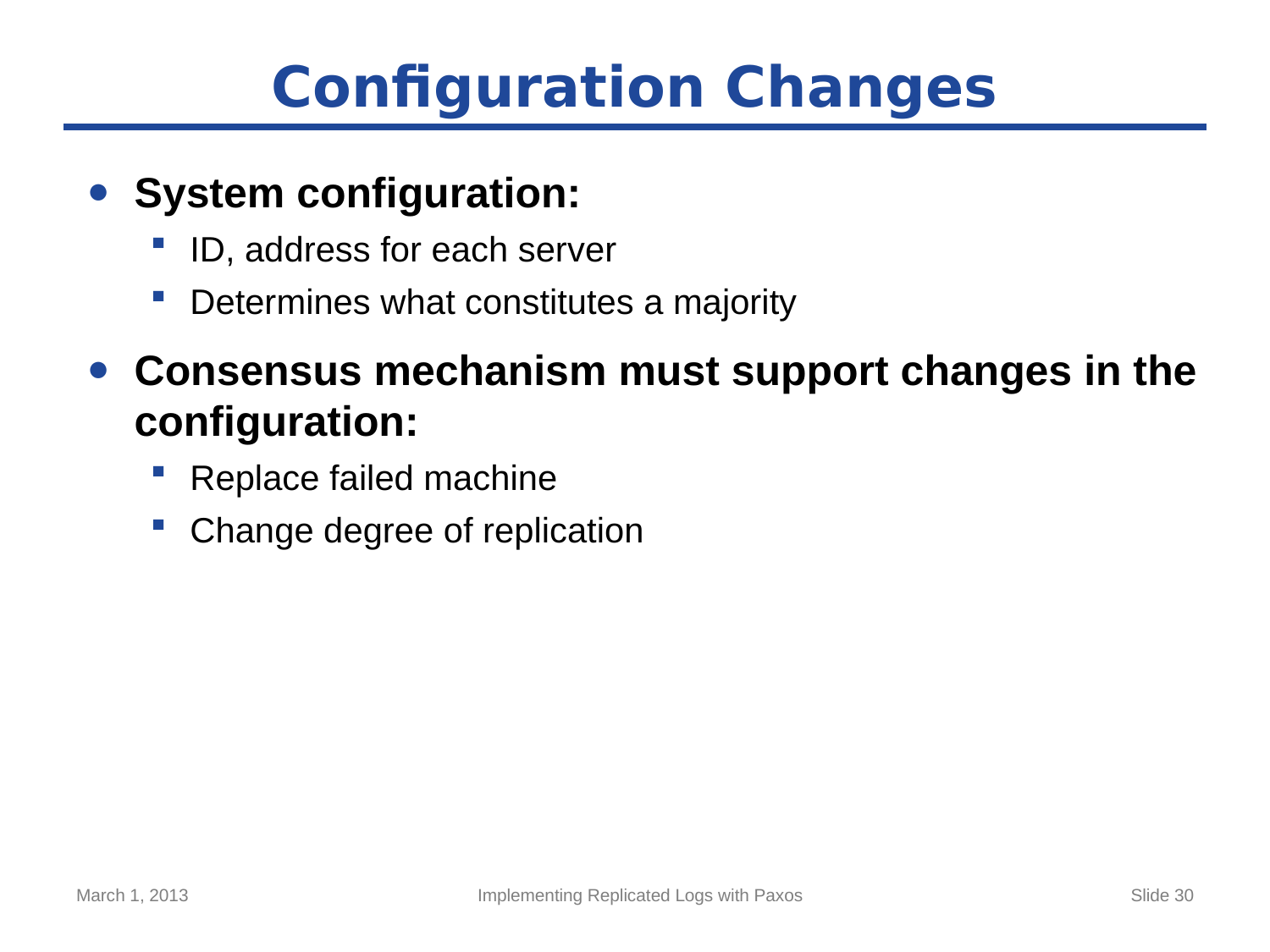

# Configuration Changes
System configuration:
ID, address for each server
Determines what constitutes a majority
Consensus mechanism must support changes in the configuration:
Replace failed machine
Change degree of replication
March 1, 2013
Implementing Replicated Logs with Paxos
Slide 30